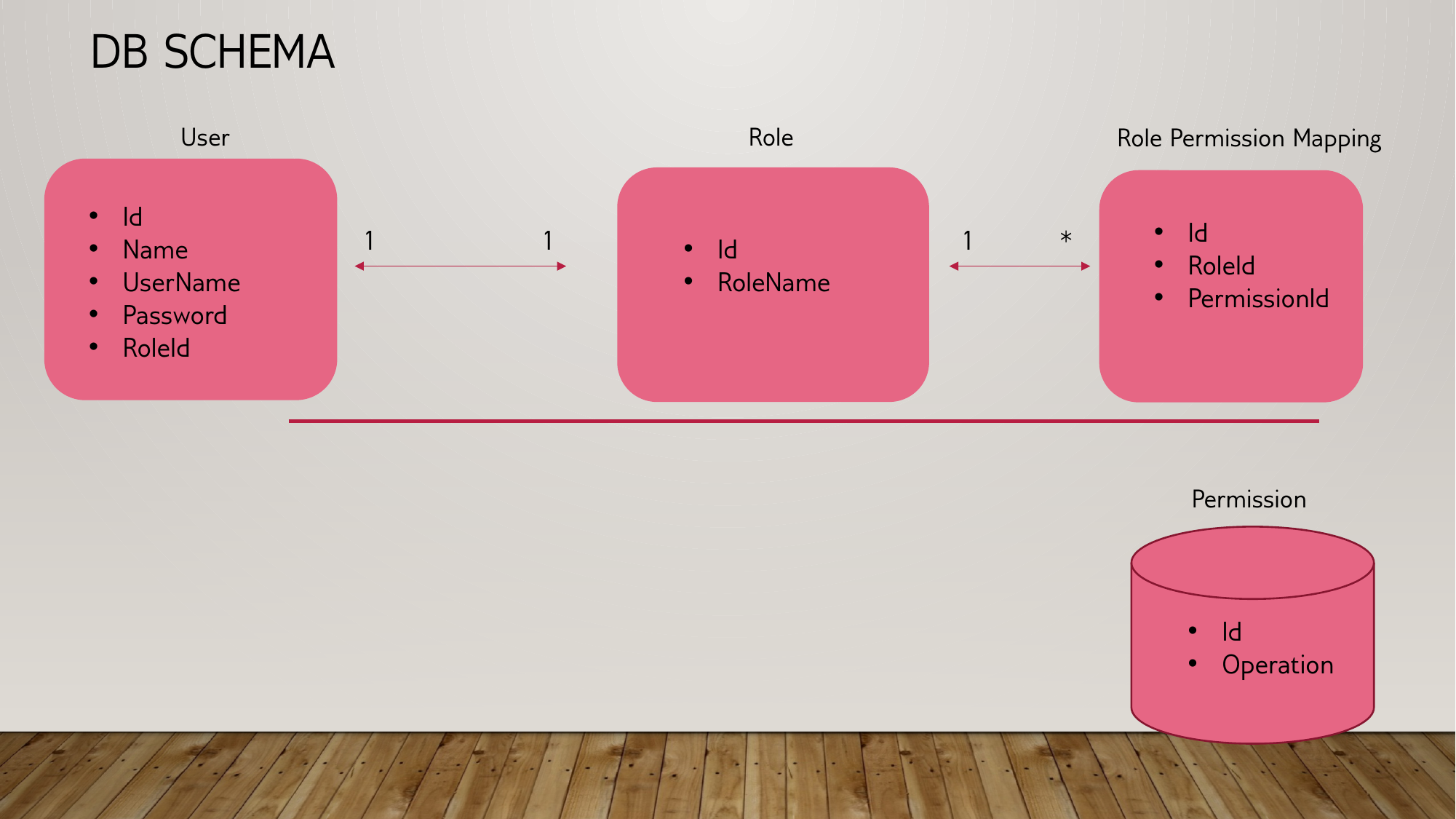

DB SCHEMA
User
Role
Role Permission Mapping
Permission
Id
Name
UserName
Password
RoleId
Id
RoleId
PermissionId
1
1
*
1
Id
RoleName

Id
Operation